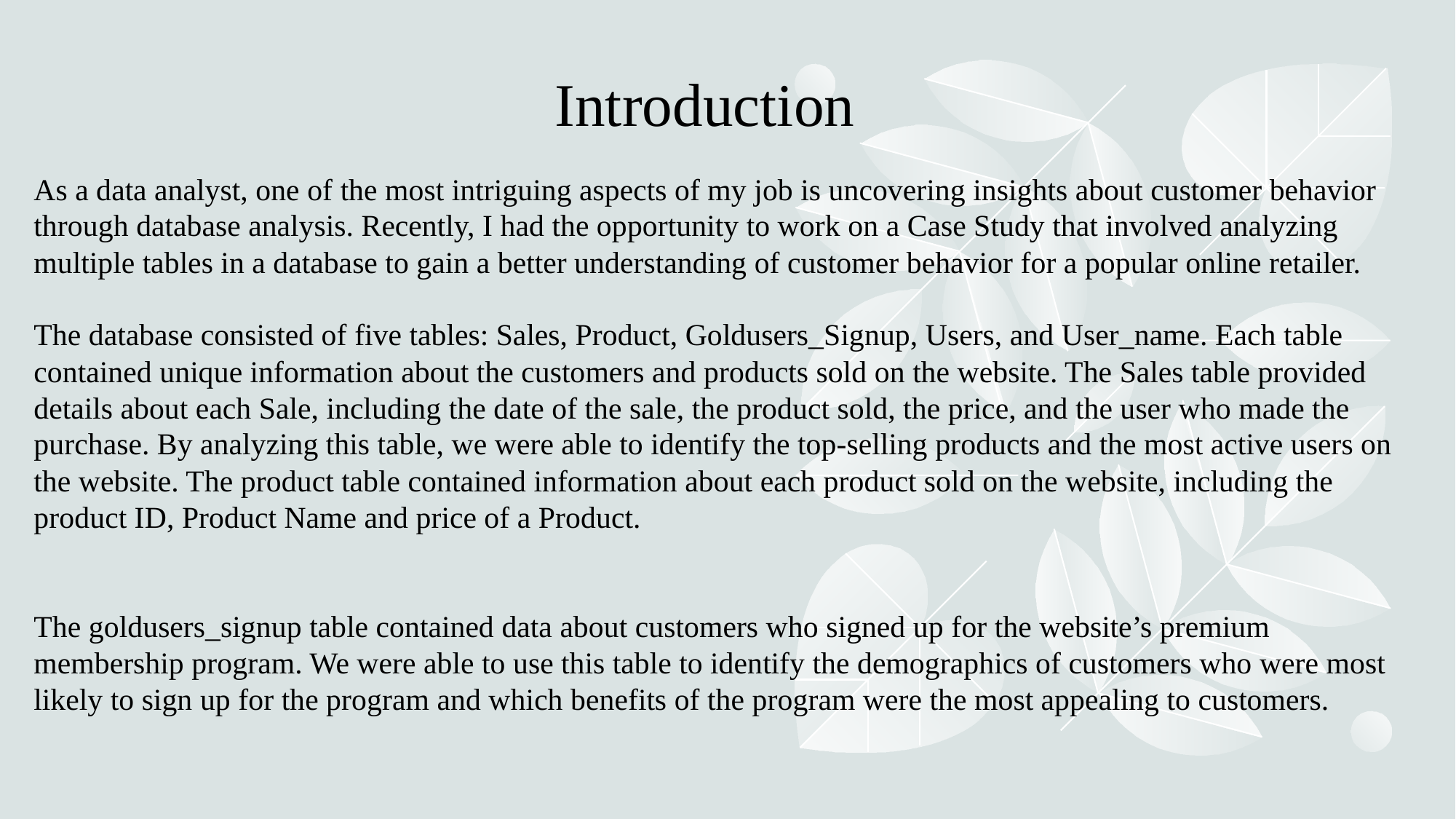

Introduction
As a data analyst, one of the most intriguing aspects of my job is uncovering insights about customer behavior through database analysis. Recently, I had the opportunity to work on a Case Study that involved analyzing multiple tables in a database to gain a better understanding of customer behavior for a popular online retailer.

The database consisted of five tables: Sales, Product, Goldusers_Signup, Users, and User_name. Each table contained unique information about the customers and products sold on the website. The Sales table provided details about each Sale, including the date of the sale, the product sold, the price, and the user who made the purchase. By analyzing this table, we were able to identify the top-selling products and the most active users on the website. The product table contained information about each product sold on the website, including the product ID, Product Name and price of a Product.

The goldusers_signup table contained data about customers who signed up for the website’s premium membership program. We were able to use this table to identify the demographics of customers who were most likely to sign up for the program and which benefits of the program were the most appealing to customers.